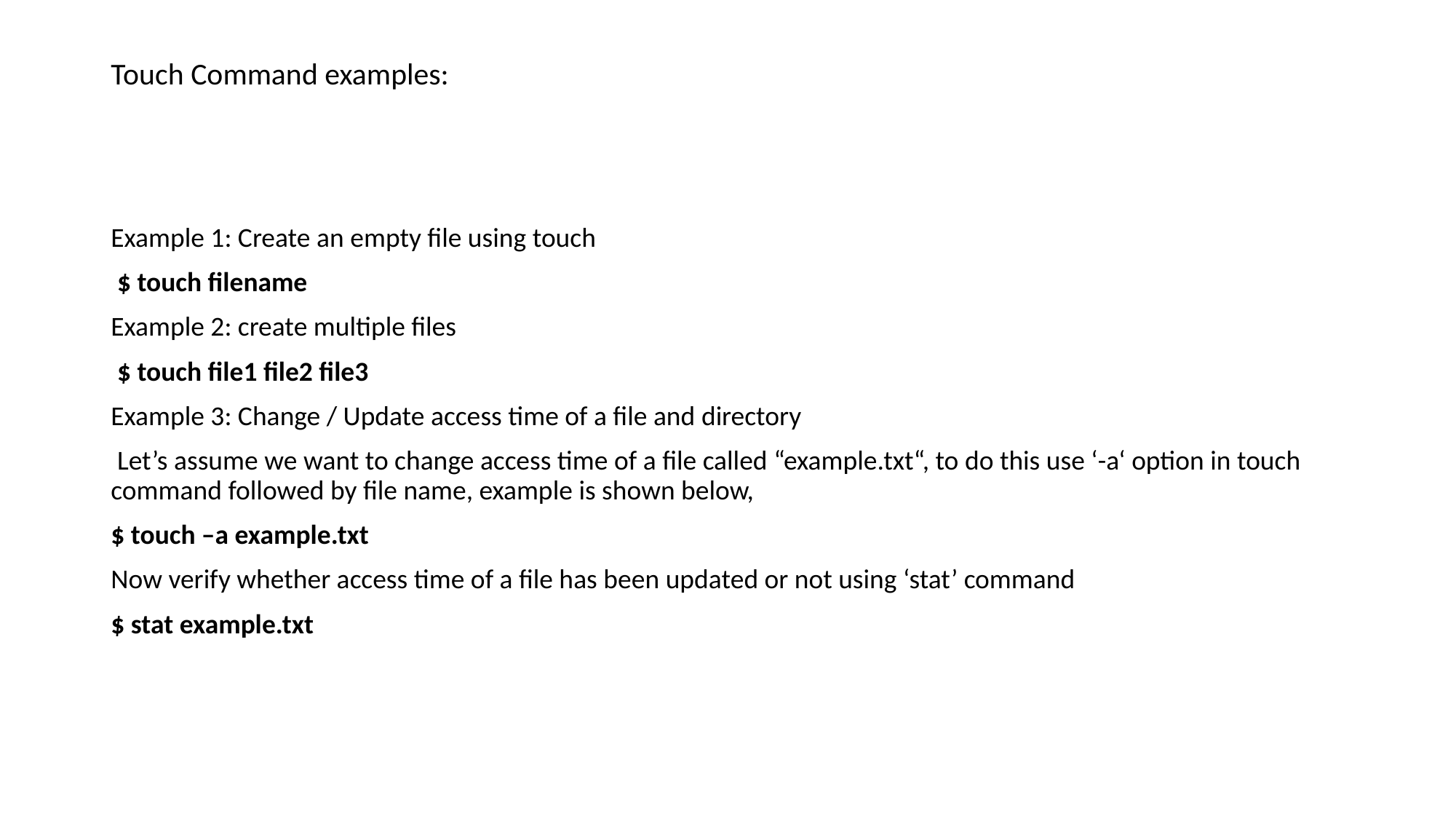

# Touch Command examples:
Example 1: Create an empty file using touch
 $ touch filename
Example 2: create multiple files
 $ touch file1 file2 file3
Example 3: Change / Update access time of a file and directory
 Let’s assume we want to change access time of a file called “example.txt“, to do this use ‘-a‘ option in touch command followed by file name, example is shown below,
$ touch –a example.txt
Now verify whether access time of a file has been updated or not using ‘stat’ command
$ stat example.txt